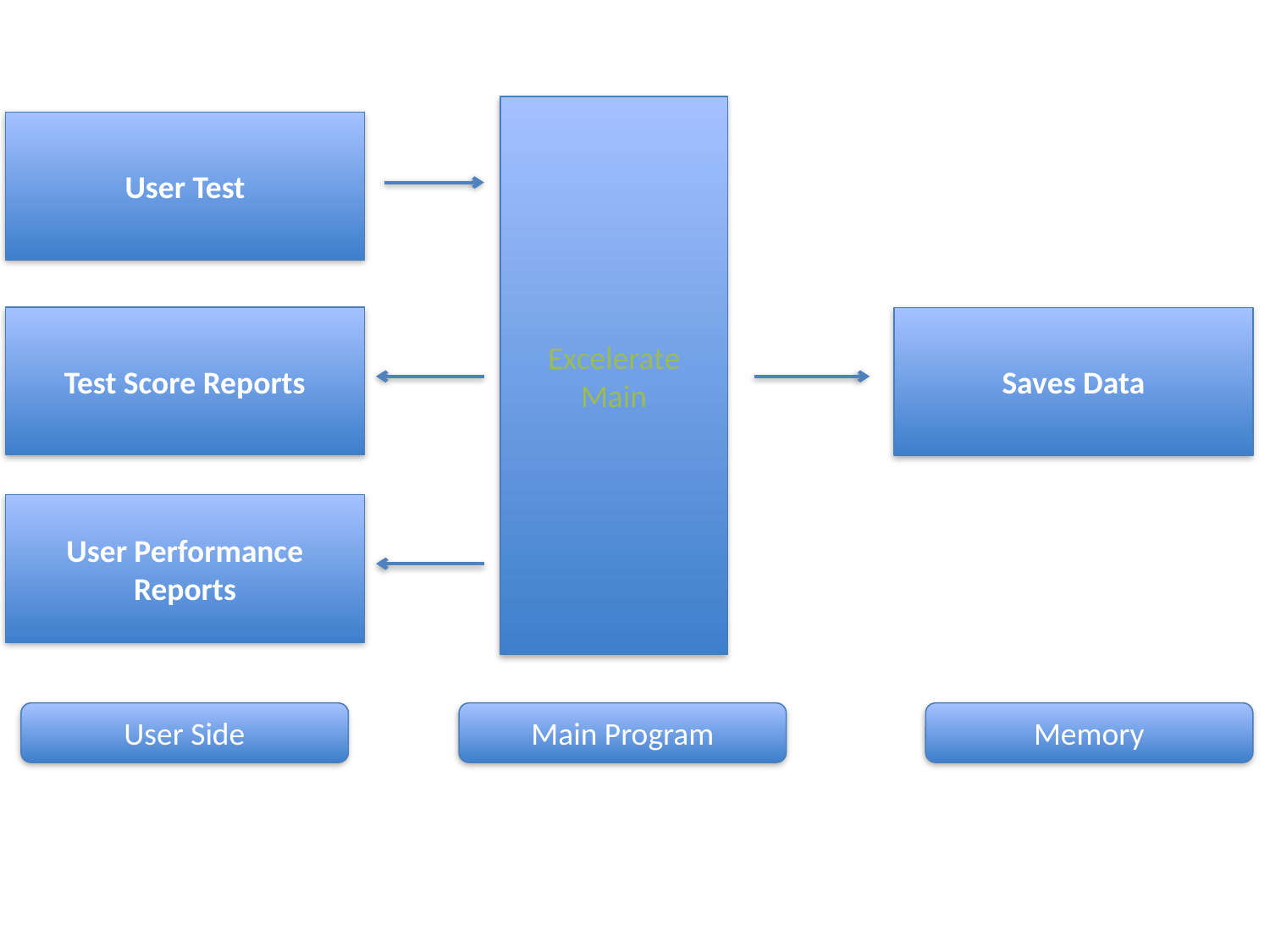

Excelerate Main
User Test
Test Score Reports
Saves Data
User Performance Reports
User Side
Main Program
Memory